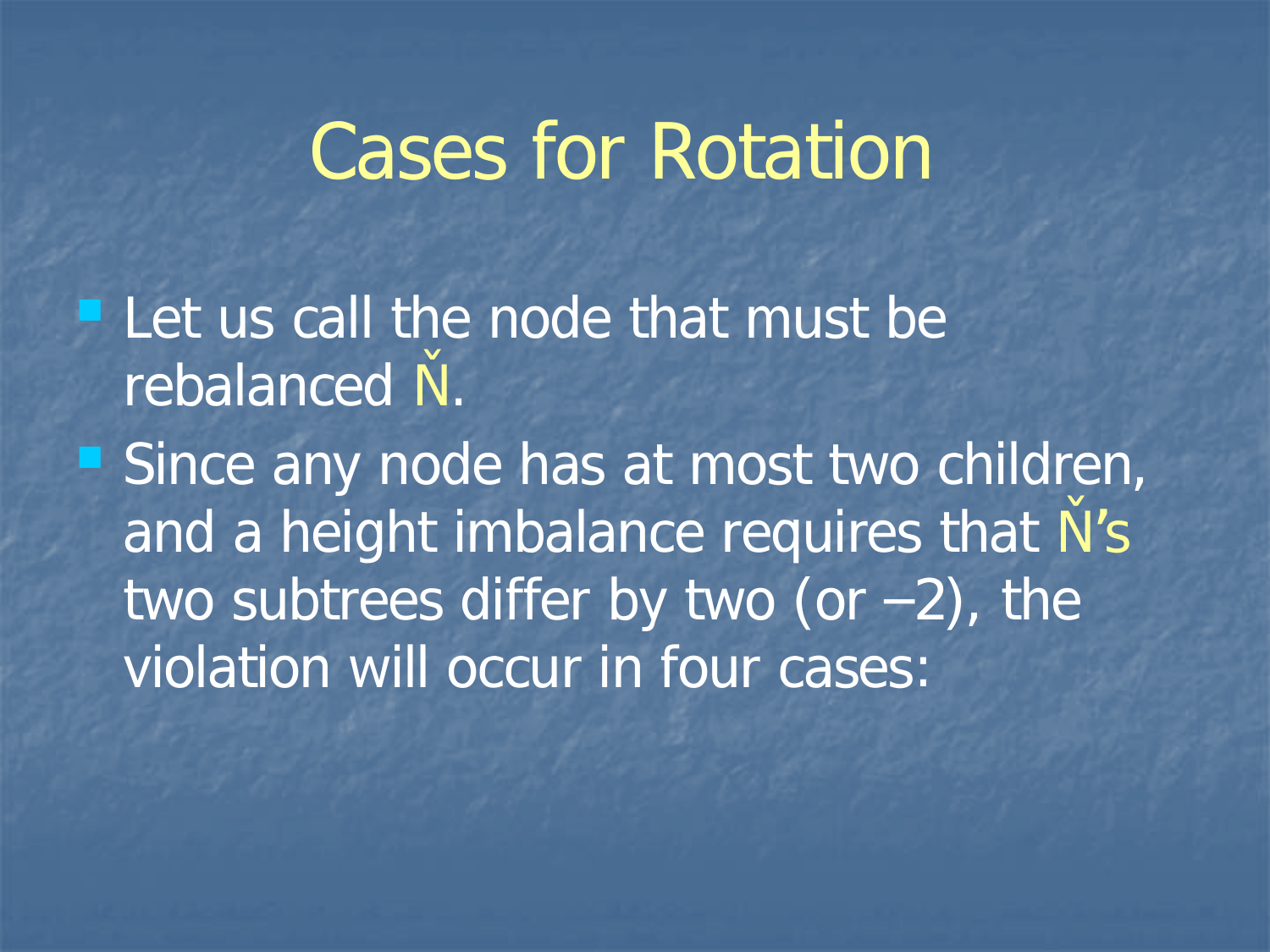

# Cases for Rotation
Let us call the node that must be rebalanced Ň.
Since any node has at most two children, and a height imbalance requires that Ň’s two subtrees differ by two (or –2), the violation will occur in four cases: